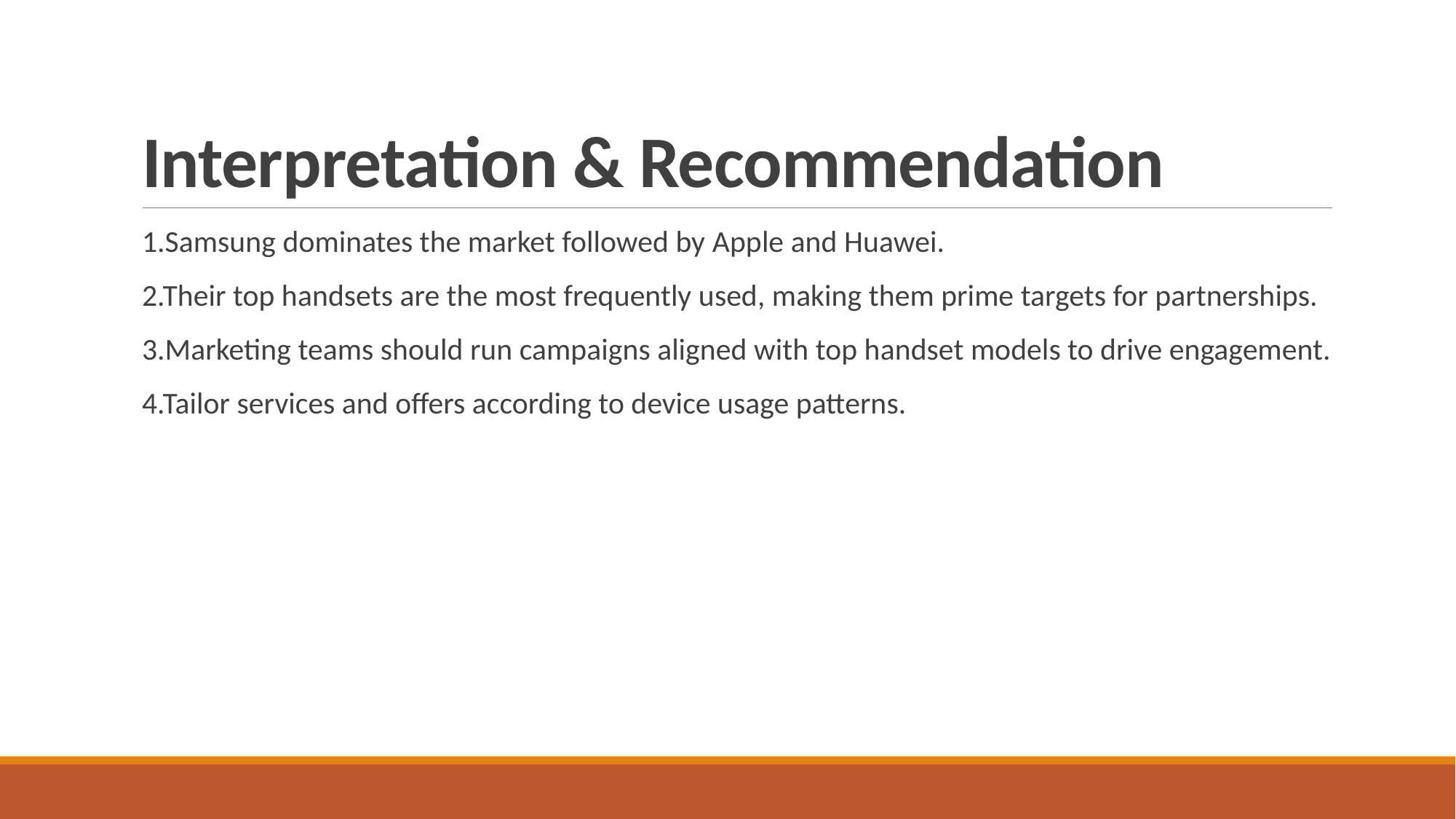

# Interpretation & Recommendation
1.Samsung dominates the market followed by Apple and Huawei.
2.Their top handsets are the most frequently used, making them prime targets for partnerships.
3.Marketing teams should run campaigns aligned with top handset models to drive engagement.
4.Tailor services and offers according to device usage patterns.